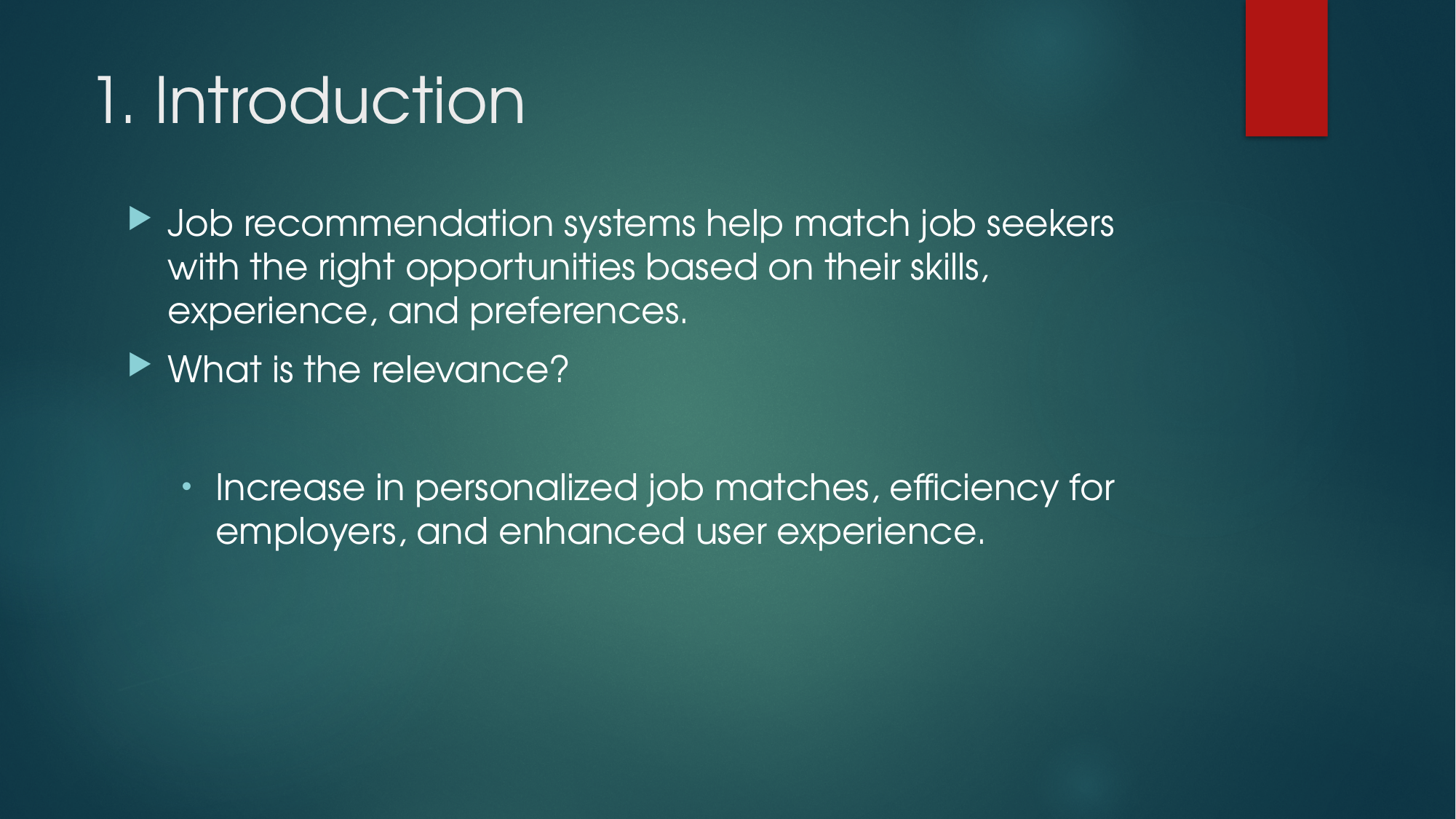

# 1. Introduction
Job recommendation systems help match job seekers with the right opportunities based on their skills, experience, and preferences.
What is the relevance?

Increase in personalized job matches, efficiency for employers, and enhanced user experience.